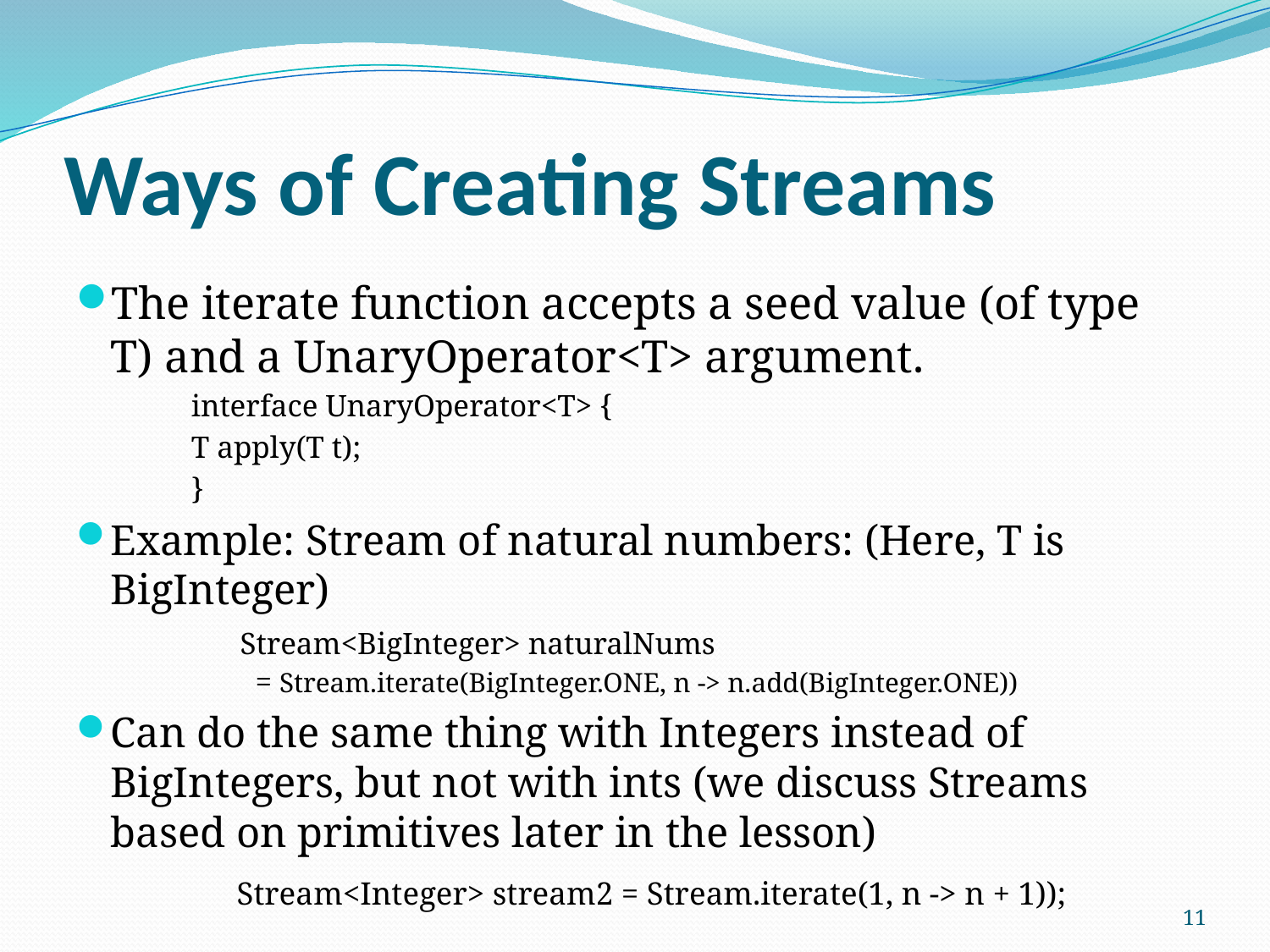

# Ways of Creating Streams
The iterate function accepts a seed value (of type T) and a UnaryOperator<T> argument.
interface UnaryOperator<T> {
	T apply(T t);
}
Example: Stream of natural numbers: (Here, T is BigInteger)
            Stream<BigInteger> naturalNums
                   = Stream.iterate(BigInteger.ONE, n -> n.add(BigInteger.ONE))
Can do the same thing with Integers instead of BigIntegers, but not with ints (we discuss Streams based on primitives later in the lesson)
	     Stream<Integer> stream2 = Stream.iterate(1, n -> n + 1));

11